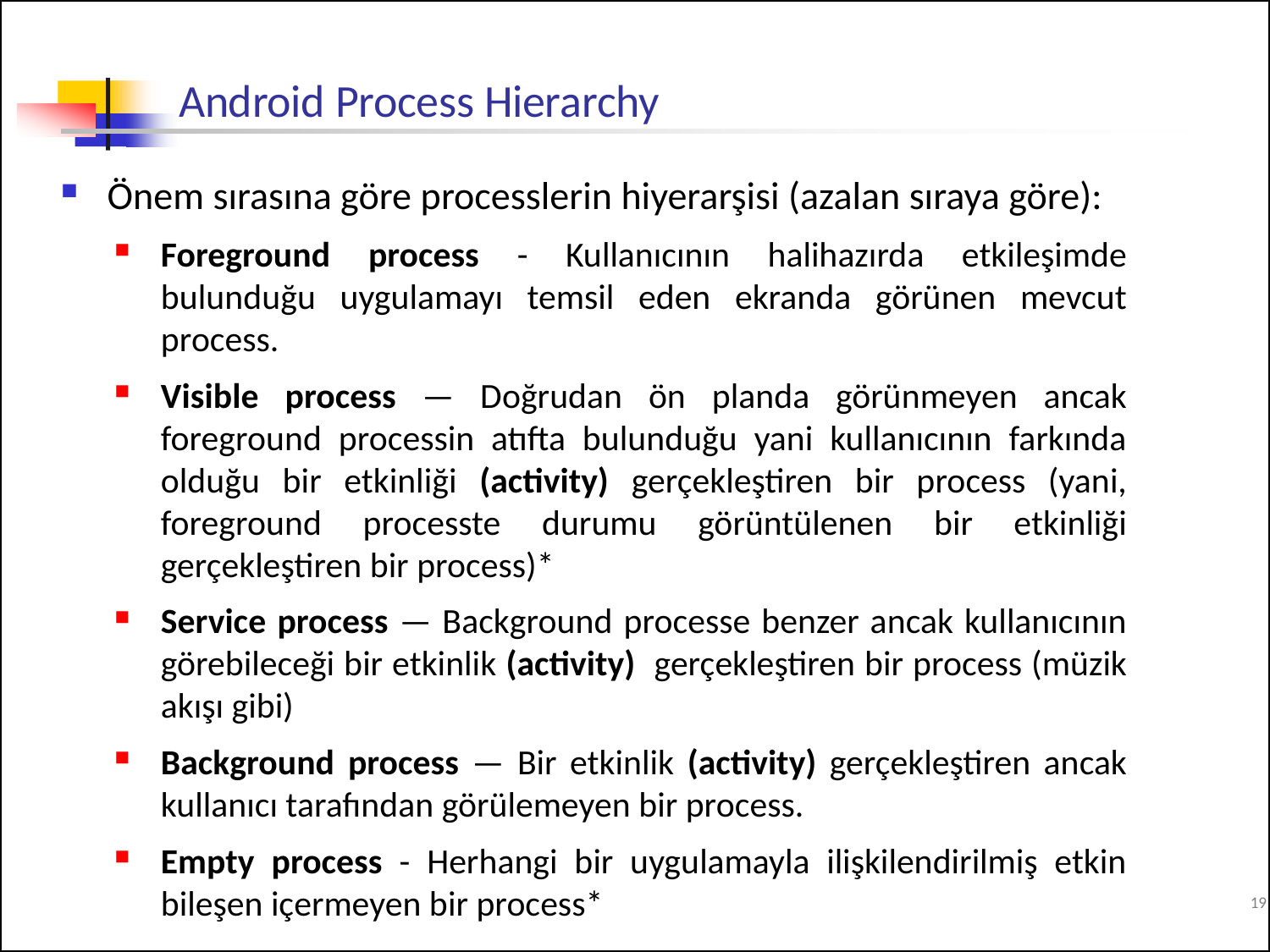

# Android Process Hierarchy
Önem sırasına göre processlerin hiyerarşisi (azalan sıraya göre):
Foreground process - Kullanıcının halihazırda etkileşimde bulunduğu uygulamayı temsil eden ekranda görünen mevcut process.
Visible process — Doğrudan ön planda görünmeyen ancak foreground processin atıfta bulunduğu yani kullanıcının farkında olduğu bir etkinliği (activity) gerçekleştiren bir process (yani, foreground processte durumu görüntülenen bir etkinliği gerçekleştiren bir process)*
Service process — Background processe benzer ancak kullanıcının görebileceği bir etkinlik (activity)  gerçekleştiren bir process (müzik akışı gibi)
Background process — Bir etkinlik (activity) gerçekleştiren ancak kullanıcı tarafından görülemeyen bir process.
Empty process - Herhangi bir uygulamayla ilişkilendirilmiş etkin bileşen içermeyen bir process*
19